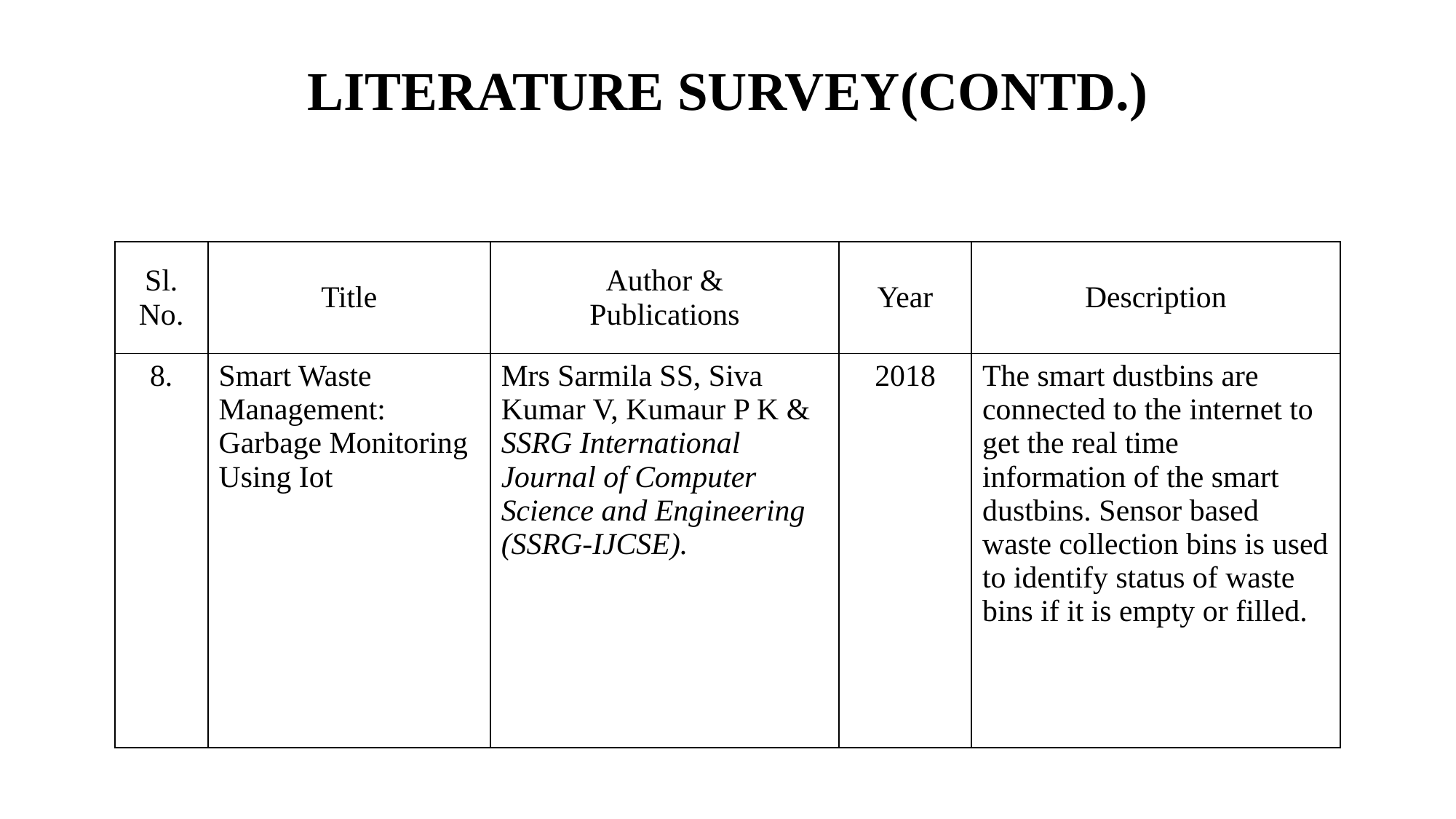

# LITERATURE SURVEY(CONTD.)

| Sl. No. | Title | Author & Publications | Year | Description |
| --- | --- | --- | --- | --- |
| 8. | Smart Waste Management: Garbage Monitoring Using Iot | Mrs Sarmila SS, Siva Kumar V, Kumaur P K & SSRG International Journal of Computer Science and Engineering (SSRG-IJCSE). | 2018 | The smart dustbins are connected to the internet to get the real time information of the smart dustbins. Sensor based waste collection bins is used to identify status of waste bins if it is empty or filled. |